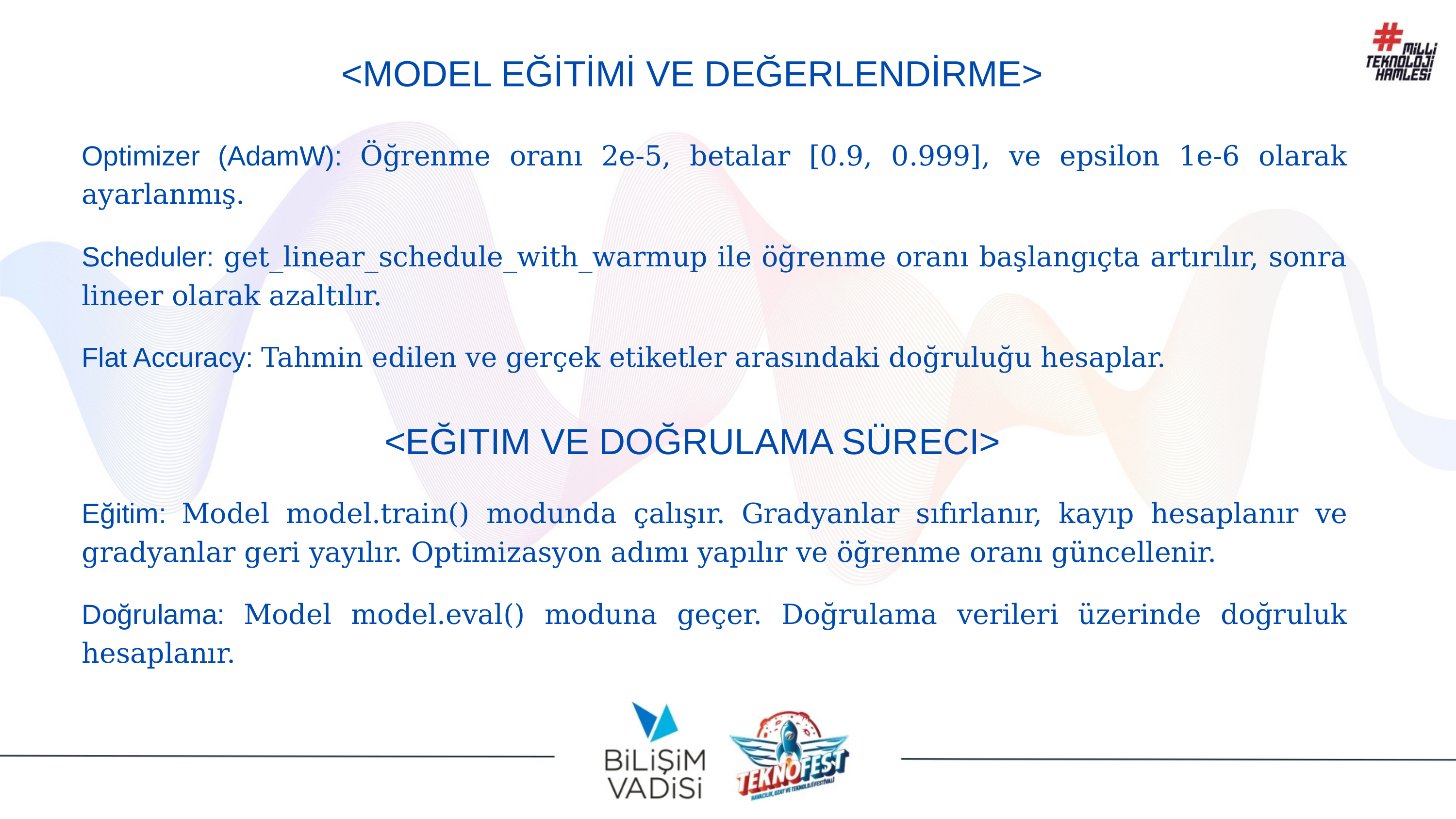

<MODEL EĞİTİMİ VE DEĞERLENDİRME>
Optimizer (AdamW): Öğrenme oranı 2e-5, betalar [0.9, 0.999], ve epsilon 1e-6 olarak ayarlanmış.
Scheduler: get_linear_schedule_with_warmup ile öğrenme oranı başlangıçta artırılır, sonra lineer olarak azaltılır.
Flat Accuracy: Tahmin edilen ve gerçek etiketler arasındaki doğruluğu hesaplar.
<EĞITIM VE DOĞRULAMA SÜRECI>
Eğitim: Model model.train() modunda çalışır. Gradyanlar sıfırlanır, kayıp hesaplanır ve gradyanlar geri yayılır. Optimizasyon adımı yapılır ve öğrenme oranı güncellenir.
Doğrulama: Model model.eval() moduna geçer. Doğrulama verileri üzerinde doğruluk hesaplanır.